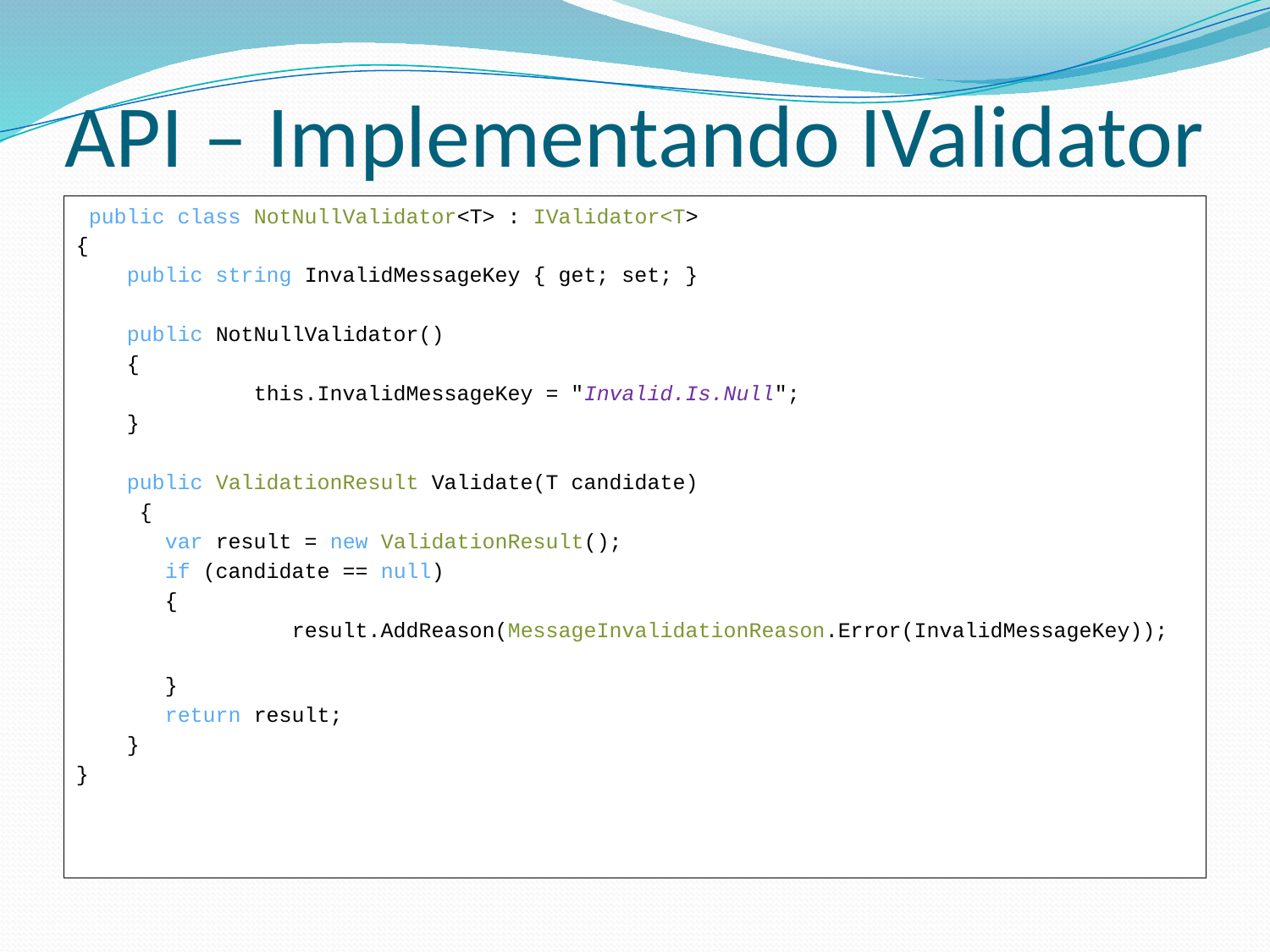

# API – Implementando IValidator
 public class NotNullValidator<T> : IValidator<T>
{
    public string InvalidMessageKey { get; set; }

public NotNullValidator()
{
	this.InvalidMessageKey = "Invalid.Is.Null";
}

public ValidationResult Validate(T candidate)
 {
var result = new ValidationResult();
if (candidate == null)
{
	result.AddReason(MessageInvalidationReason.Error(InvalidMessageKey));
}
return result;
}
}